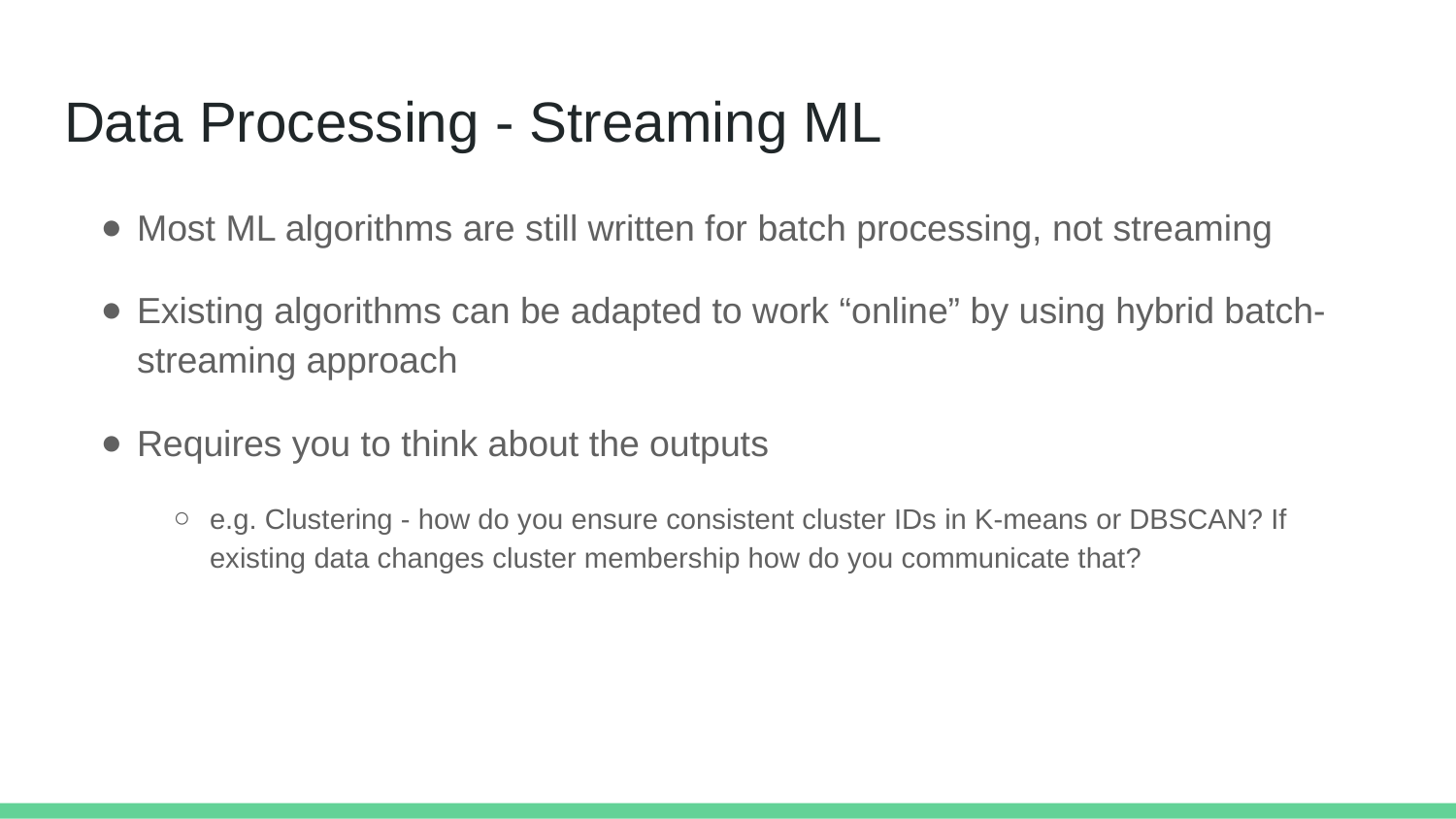

# Data Processing - Streaming ML
Most ML algorithms are still written for batch processing, not streaming
Existing algorithms can be adapted to work “online” by using hybrid batch-streaming approach
Requires you to think about the outputs
e.g. Clustering - how do you ensure consistent cluster IDs in K-means or DBSCAN? If existing data changes cluster membership how do you communicate that?